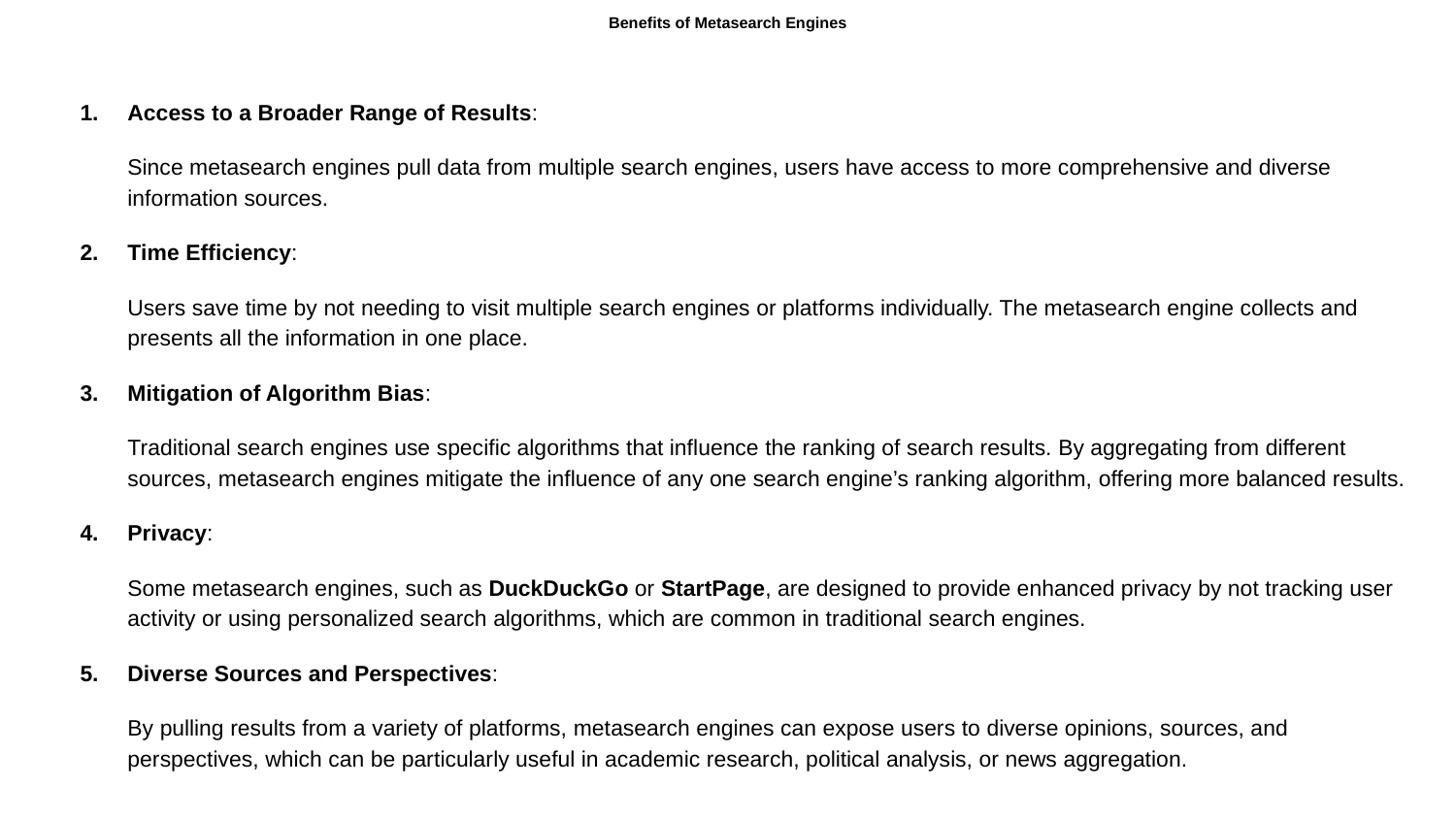

# Benefits of Metasearch Engines
Access to a Broader Range of Results:
Since metasearch engines pull data from multiple search engines, users have access to more comprehensive and diverse information sources.
Time Efficiency:
Users save time by not needing to visit multiple search engines or platforms individually. The metasearch engine collects and presents all the information in one place.
Mitigation of Algorithm Bias:
Traditional search engines use specific algorithms that influence the ranking of search results. By aggregating from different sources, metasearch engines mitigate the influence of any one search engine’s ranking algorithm, offering more balanced results.
Privacy:
Some metasearch engines, such as DuckDuckGo or StartPage, are designed to provide enhanced privacy by not tracking user activity or using personalized search algorithms, which are common in traditional search engines.
Diverse Sources and Perspectives:
By pulling results from a variety of platforms, metasearch engines can expose users to diverse opinions, sources, and perspectives, which can be particularly useful in academic research, political analysis, or news aggregation.